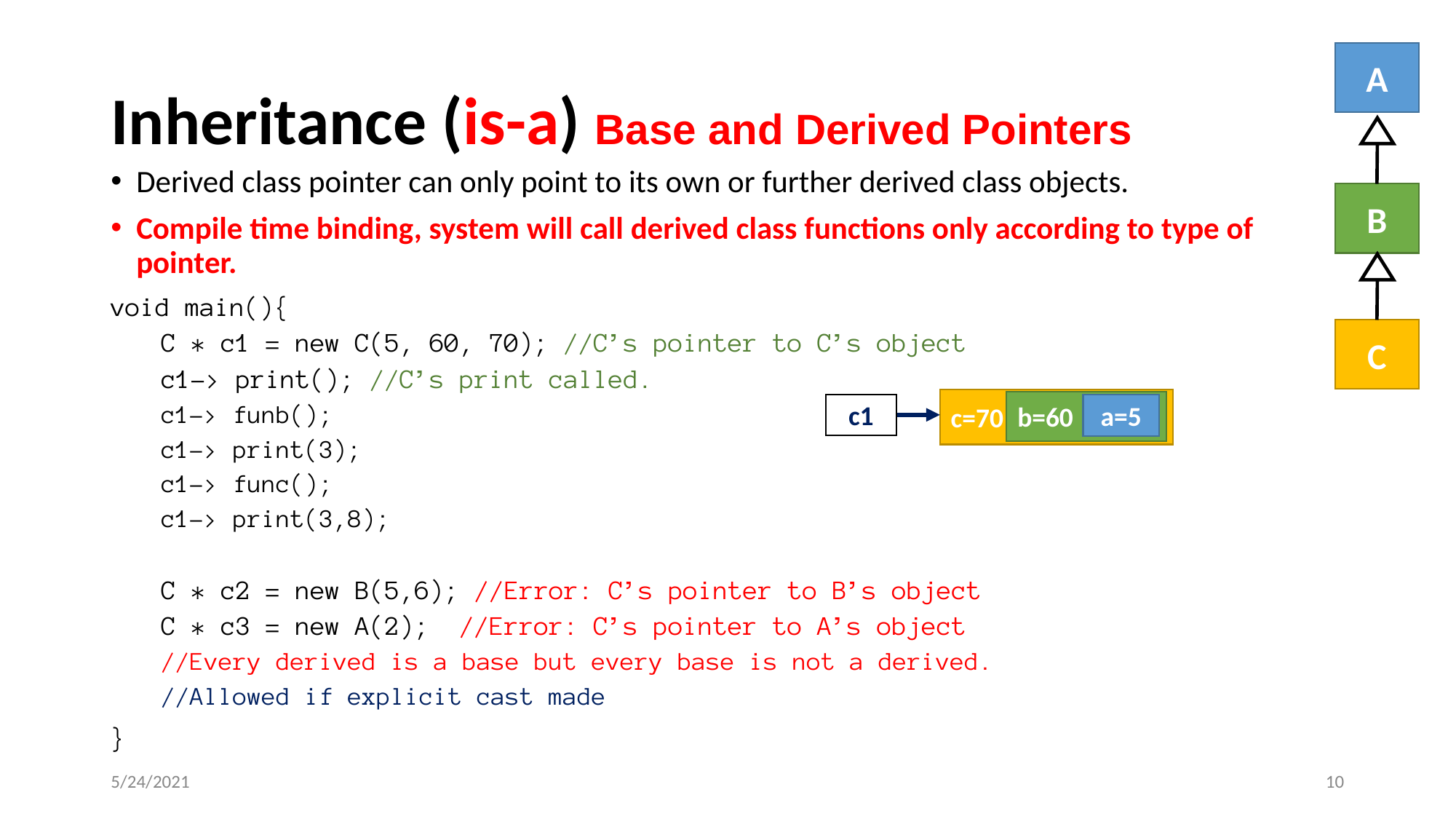

A
B

C
# Inheritance (is-a) Base and Derived Pointers
Derived class pointer can only point to its own or further derived class objects.
Compile time binding, system will call derived class functions only according to type of pointer.
void main(){
C * c1 = new C(5, 60, 70); //C’s pointer to C’s object
c1-> print(); //C’s print called.
c1-> funb();
c1-> print(3);
c1-> func();
c1-> print(3,8);

C * c2 = new B(5,6); //Error: C’s pointer to B’s object
C * c3 = new A(2);  //Error: C’s pointer to A’s object
//Every derived is a base but every base is not a derived.
//Allowed if explicit cast made
}

c=70
b=60
a=5
c1
5/24/2021
10